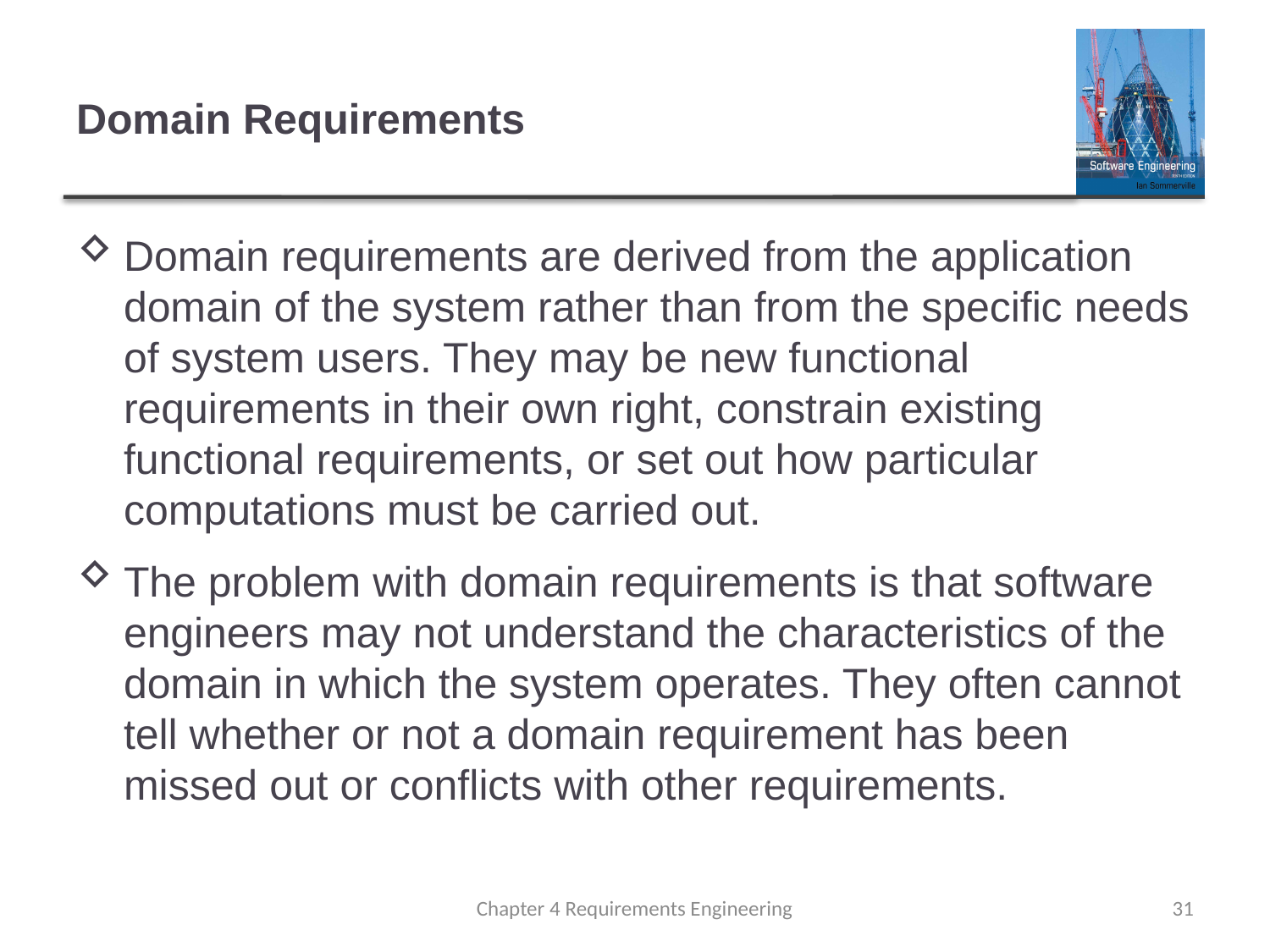

# Domain Requirements
Domain requirements are derived from the application domain of the system rather than from the specific needs of system users. They may be new functional requirements in their own right, constrain existing functional requirements, or set out how particular computations must be carried out.
The problem with domain requirements is that software engineers may not understand the characteristics of the domain in which the system operates. They often cannot tell whether or not a domain requirement has been missed out or conflicts with other requirements.

Chapter 4 Requirements Engineering
31